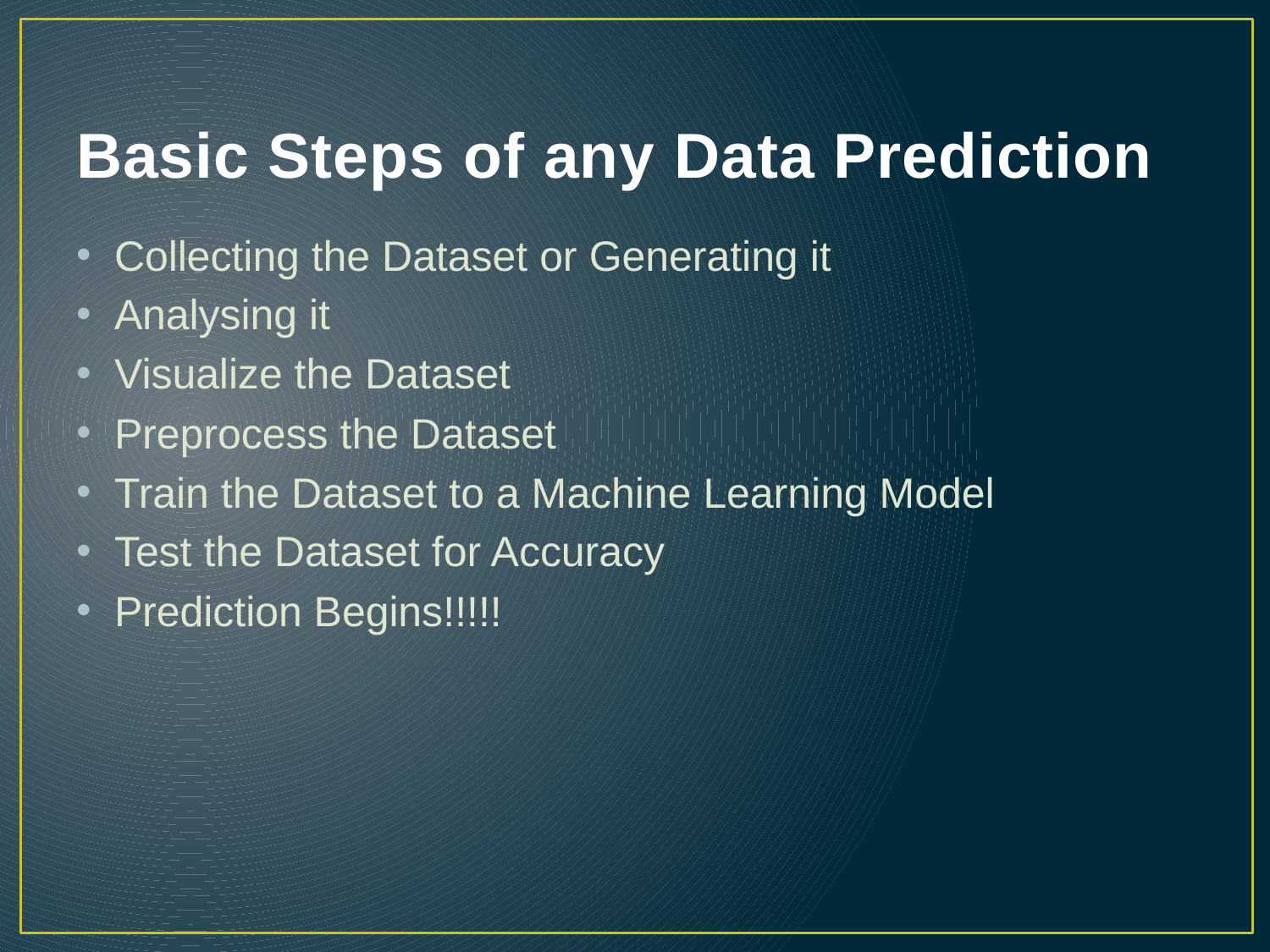

# Basic Steps of any Data Prediction
Collecting the Dataset or Generating it
Analysing it
Visualize the Dataset
Preprocess the Dataset
Train the Dataset to a Machine Learning Model
Test the Dataset for Accuracy
Prediction Begins!!!!!